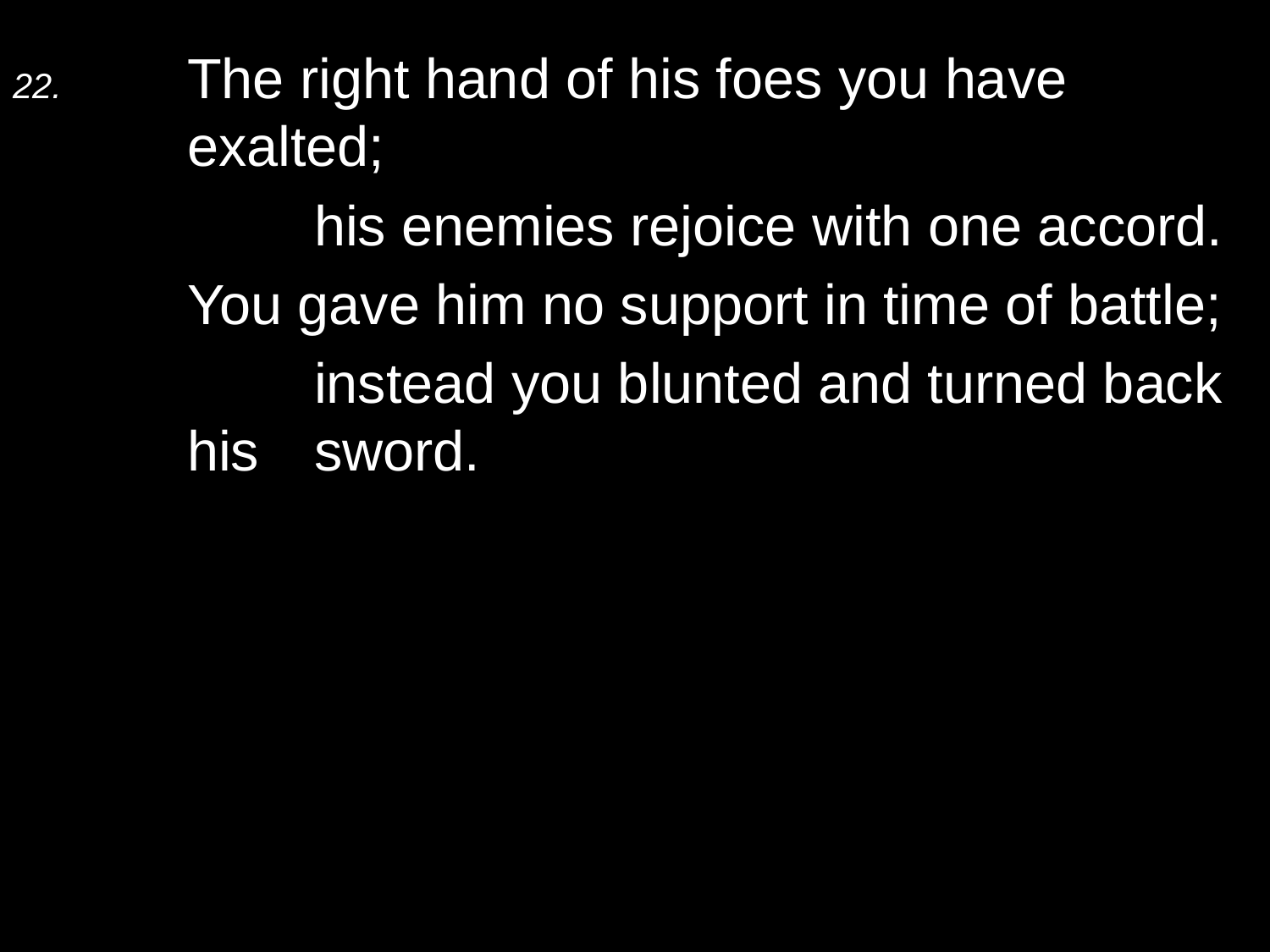

22.	The right hand of his foes you have exalted;
		his enemies rejoice with one accord.
	You gave him no support in time of battle;
		instead you blunted and turned back his 	sword.